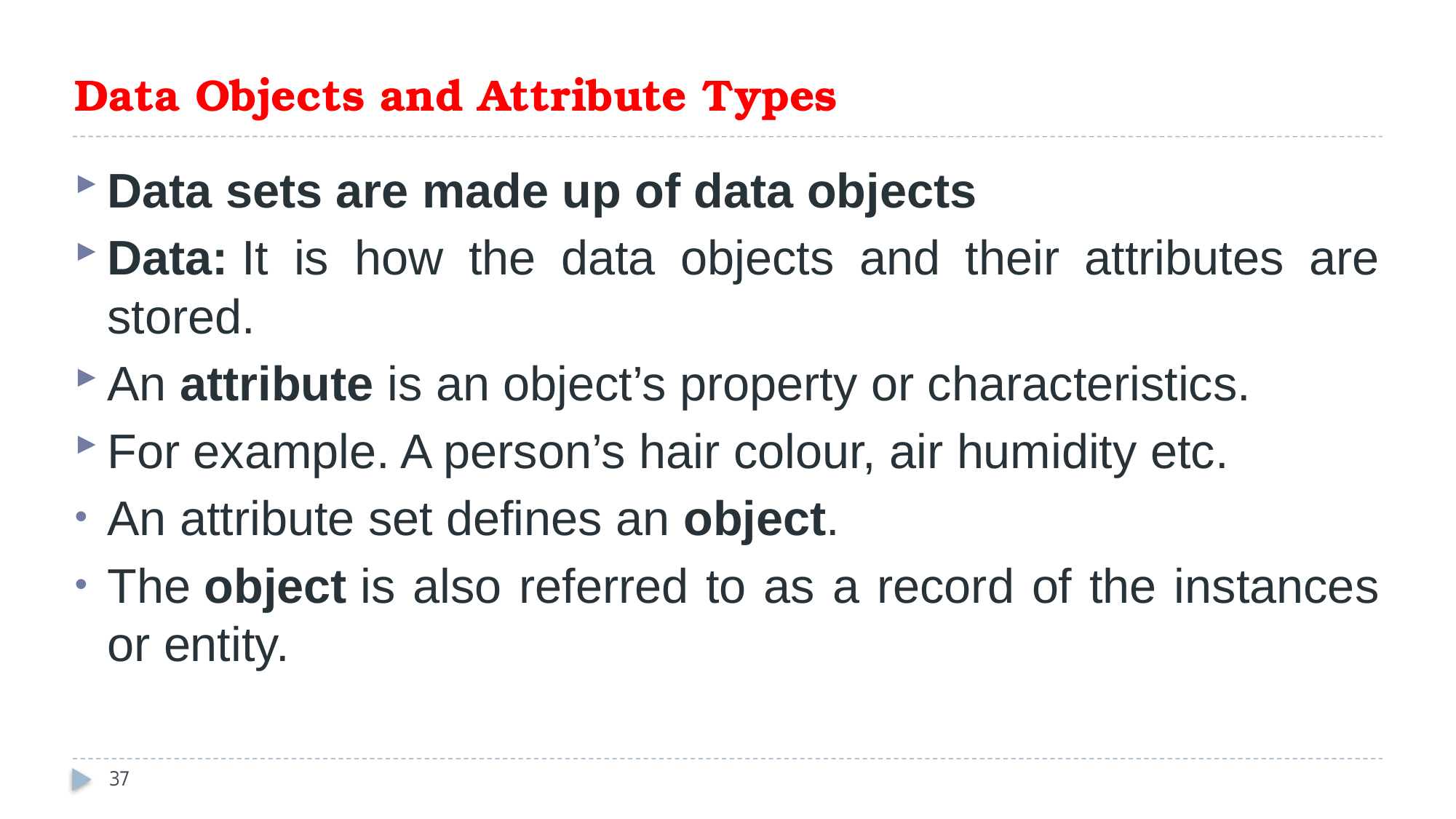

# Data Objects and Attribute Types
Data sets are made up of data objects
Data: It is how the data objects and their attributes are stored.
An attribute is an object’s property or characteristics.
For example. A person’s hair colour, air humidity etc.
An attribute set defines an object.
The object is also referred to as a record of the instances or entity.

37